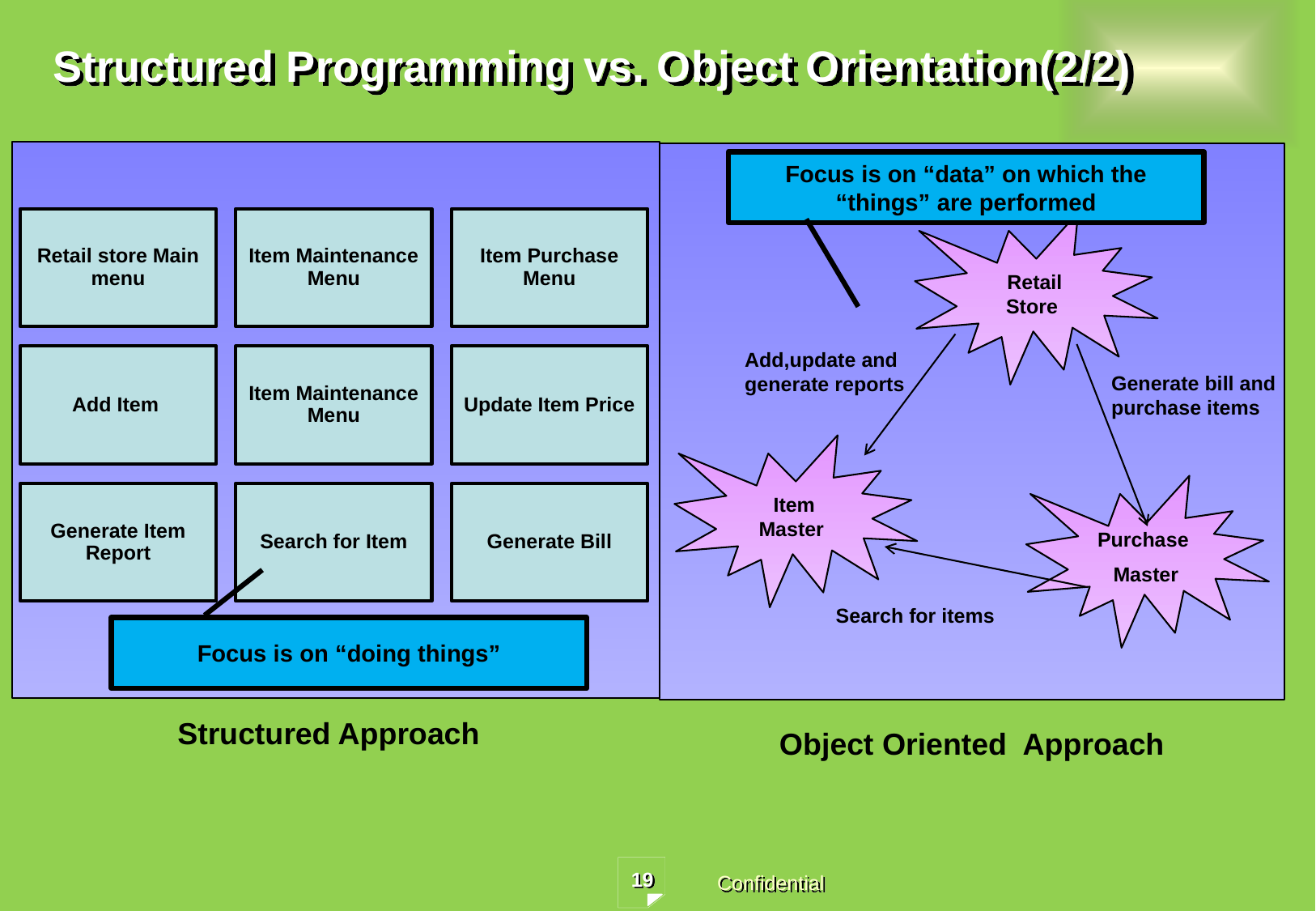

# Structured Programming vs. Object Orientation(2/2)

Focus is on “data” on which the “things” are performed
Retail store Main menu
Item Maintenance Menu
Item Purchase Menu
Add Item
Item Maintenance Menu
Update Item Price
Generate Item Report
Search for Item
Generate Bill
Retail Store
Add,update and generate reports
Generate bill and purchase items
Item Master
Purchase
Master
Search for items
Focus is on “doing things”
Structured Approach
Object Oriented  Approach
19